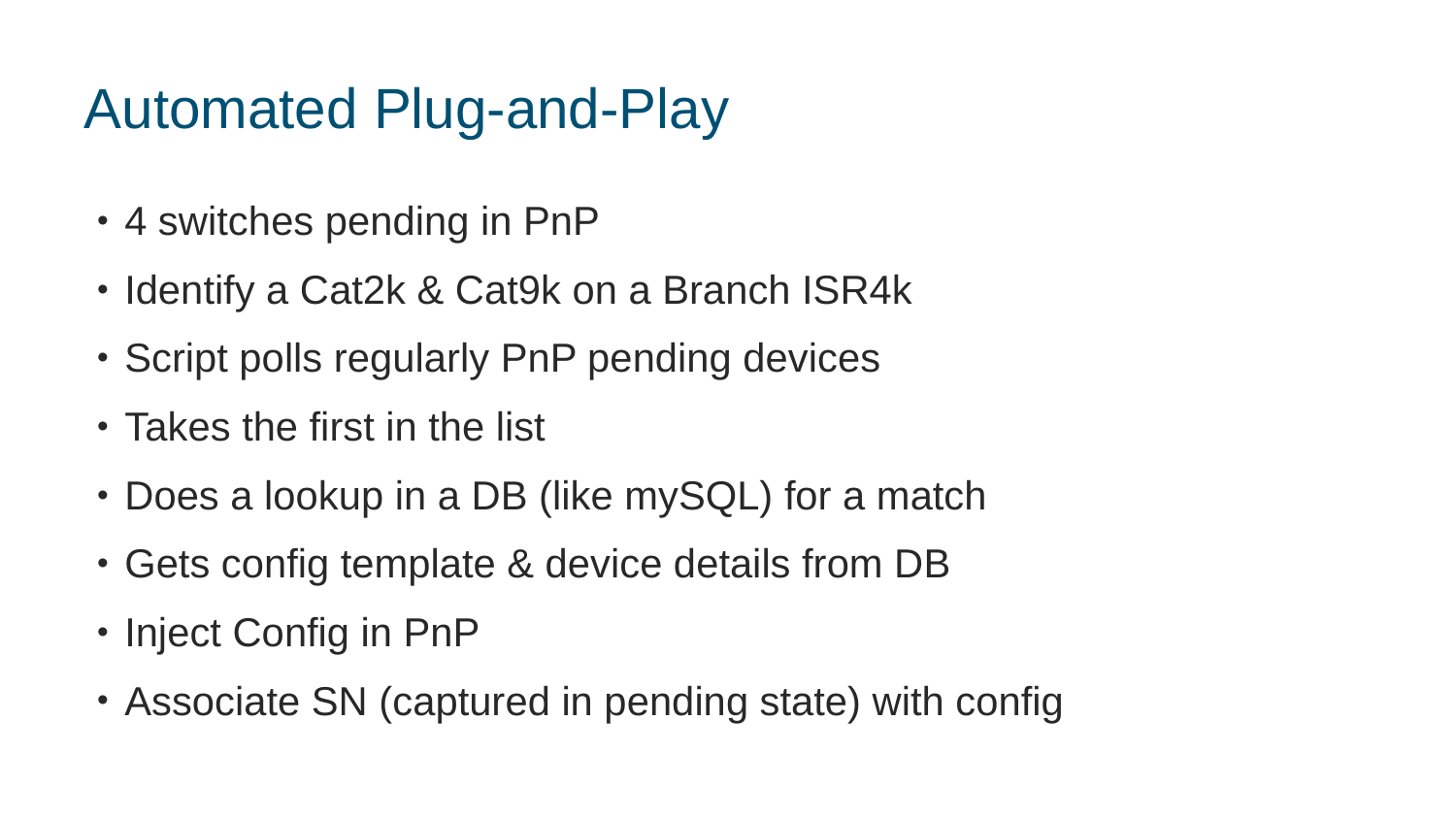

# Automated Plug-and-Play
4 switches pending in PnP
Identify a Cat2k & Cat9k on a Branch ISR4k
Script polls regularly PnP pending devices
Takes the first in the list
Does a lookup in a DB (like mySQL) for a match
Gets config template & device details from DB
Inject Config in PnP
Associate SN (captured in pending state) with config